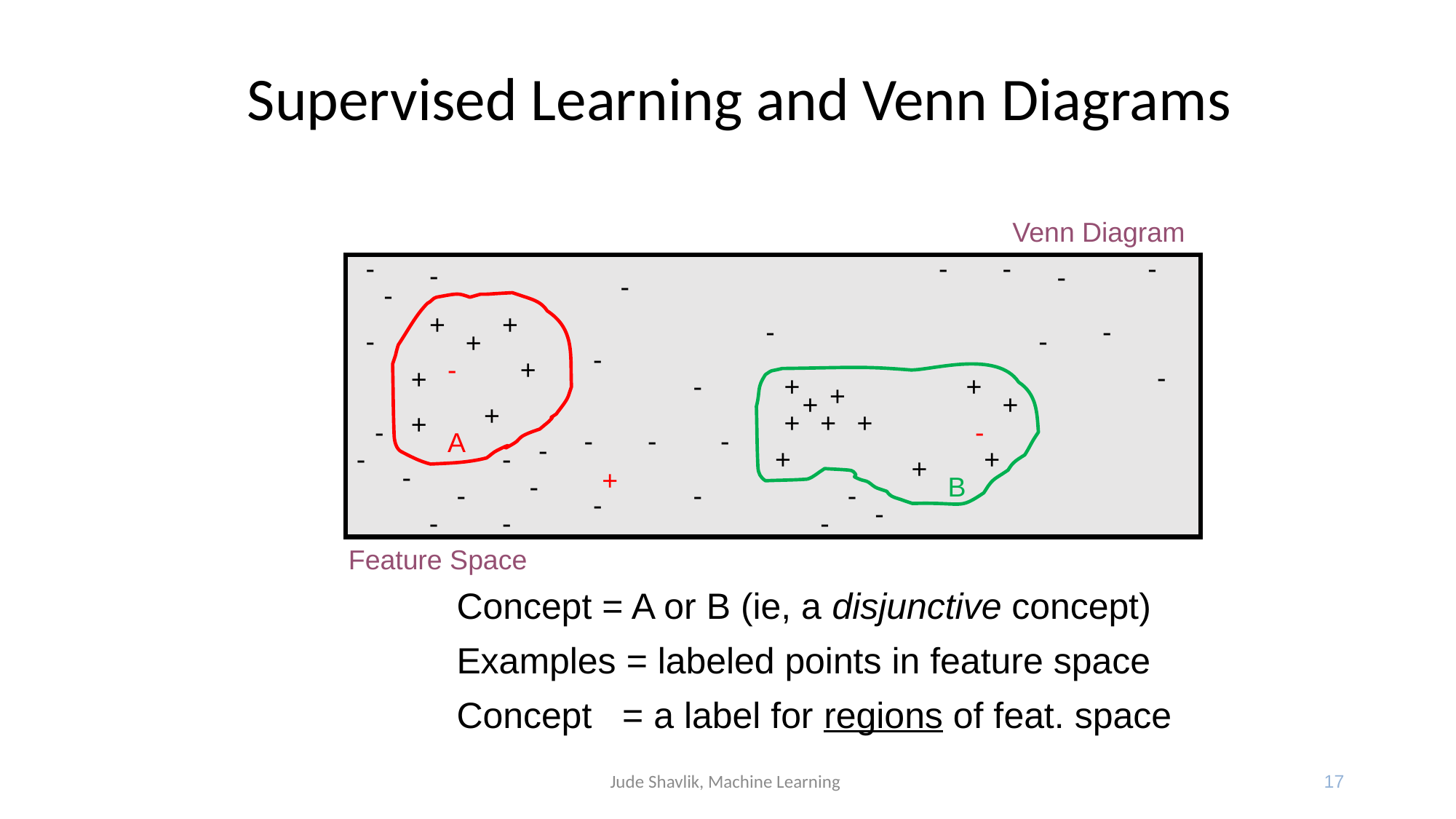

# Supervised Learning and Venn Diagrams
Venn Diagram
-
-
-
-
-

-
-
-

+
+
-
-
-
-
+
-
-
+

-
+
-
+
+
+
+
+
+
+
+
+
+
-
-
-
-
-
A
-
-
-
+
+
+
-
+
-
B
-
-
-
-
-
-
-
-
Feature Space
Concept = A or B (ie, a disjunctive concept)
Examples = labeled points in feature space
Concept   = a label for regions of feat. space
Jude Shavlik, Machine Learning
17